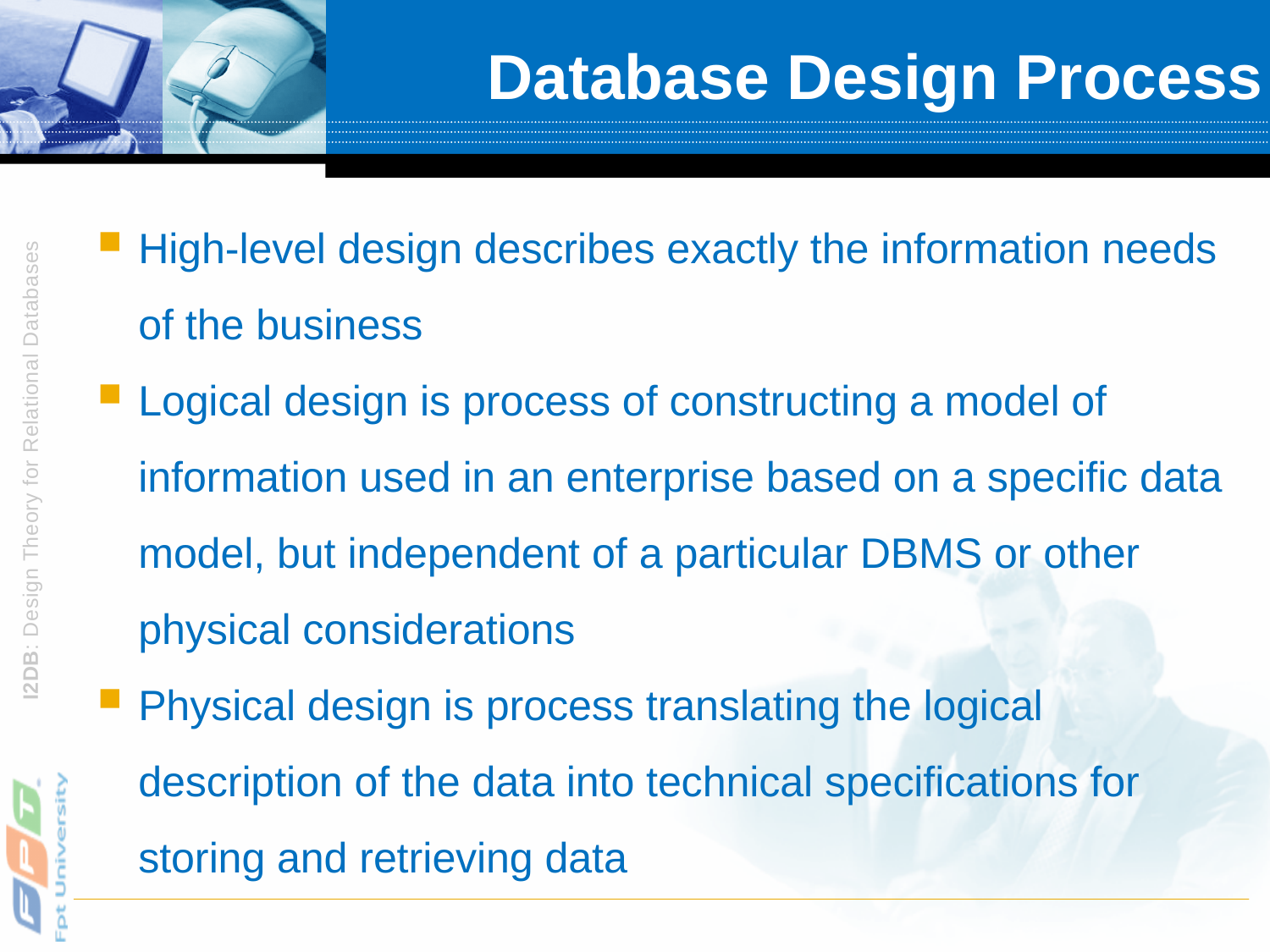

# Database Design Process
High-level design describes exactly the information needs of the business
Logical design is process of constructing a model of information used in an enterprise based on a specific data model, but independent of a particular DBMS or other physical considerations
Physical design is process translating the logical description of the data into technical specifications for storing and retrieving data